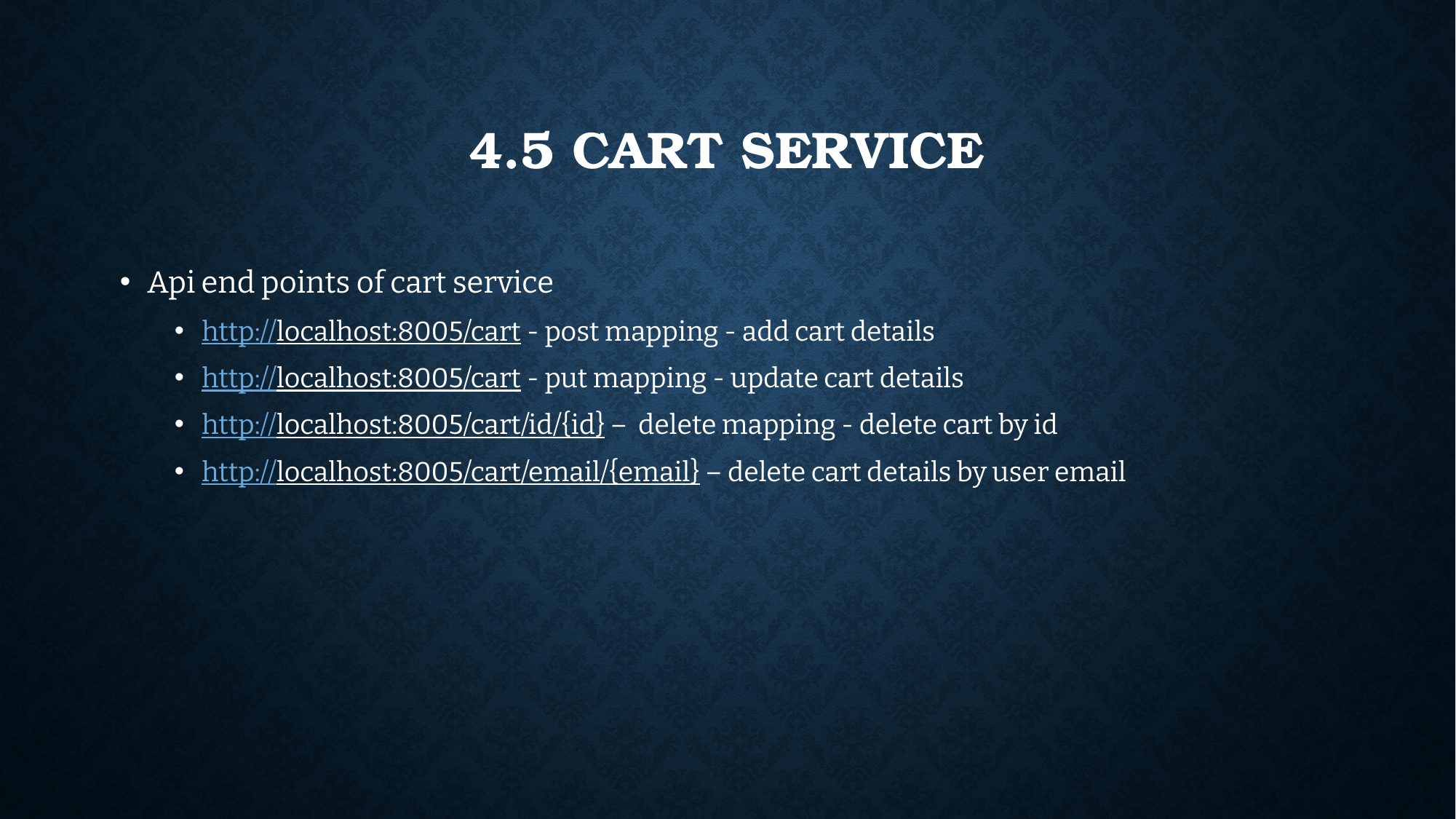

# 4.5 Cart service
Api end points of cart service
http://localhost:8005/cart - post mapping - add cart details
http://localhost:8005/cart - put mapping - update cart details
http://localhost:8005/cart/id/{id} –  delete mapping - delete cart by id
http://localhost:8005/cart/email/{email} – delete cart details by user email